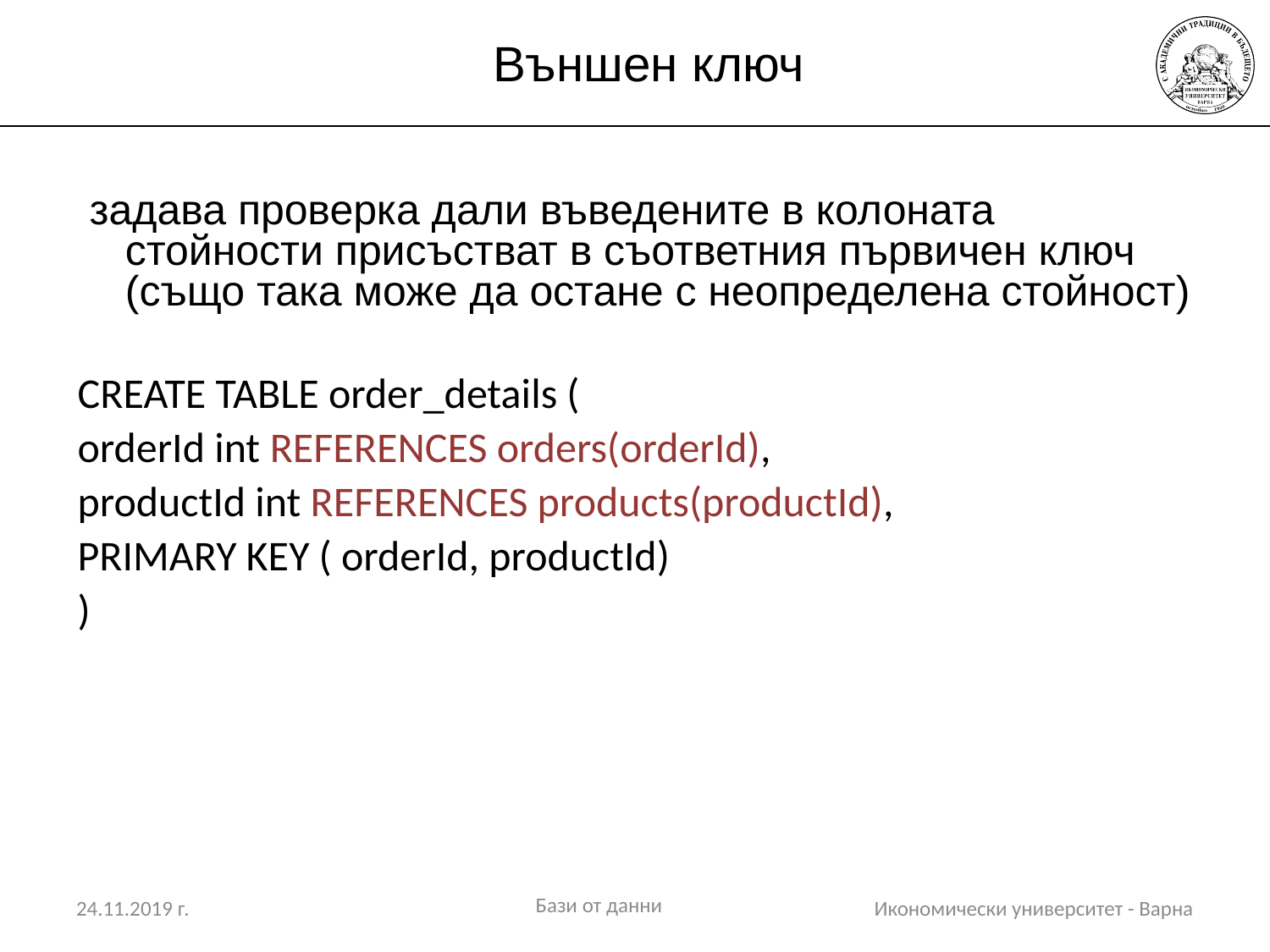

# Външен ключ
 задава проверка дали въведените в колоната стойности присъстват в съответния първичен ключ (също така може да остане с неопределена стойност)

CREATE TABLE order_details (
orderId int REFERENCES orders(orderId),
productId int REFERENCES products(productId),
PRIMARY KEY ( orderId, productId)
)

Бази от данни
24.11.2019 г.
Икономически университет - Варна